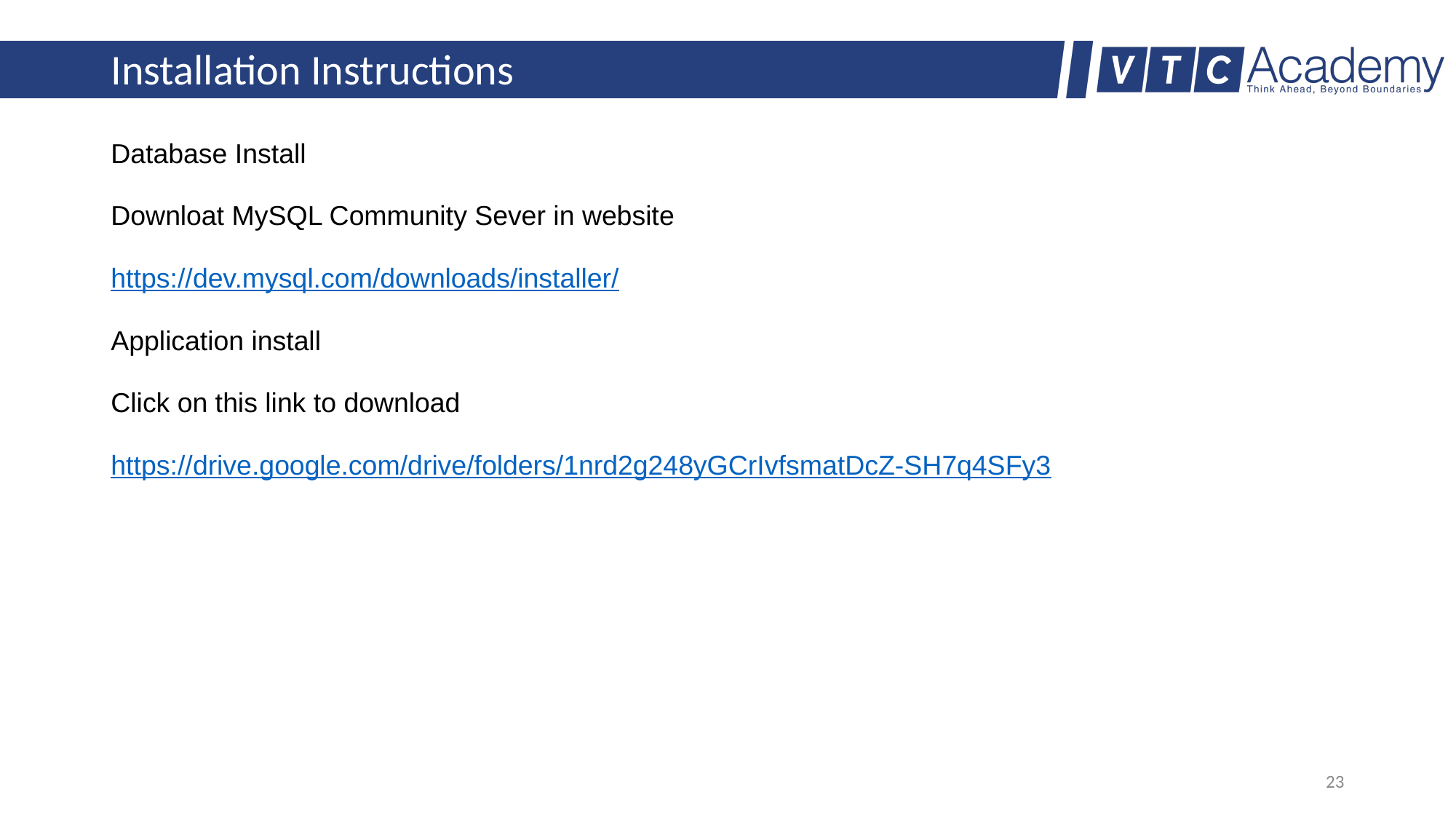

# Installation Instructions
Database Install
Downloat MySQL Community Sever in website
https://dev.mysql.com/downloads/installer/
Application install
Click on this link to download
https://drive.google.com/drive/folders/1nrd2g248yGCrIvfsmatDcZ-SH7q4SFy3

23